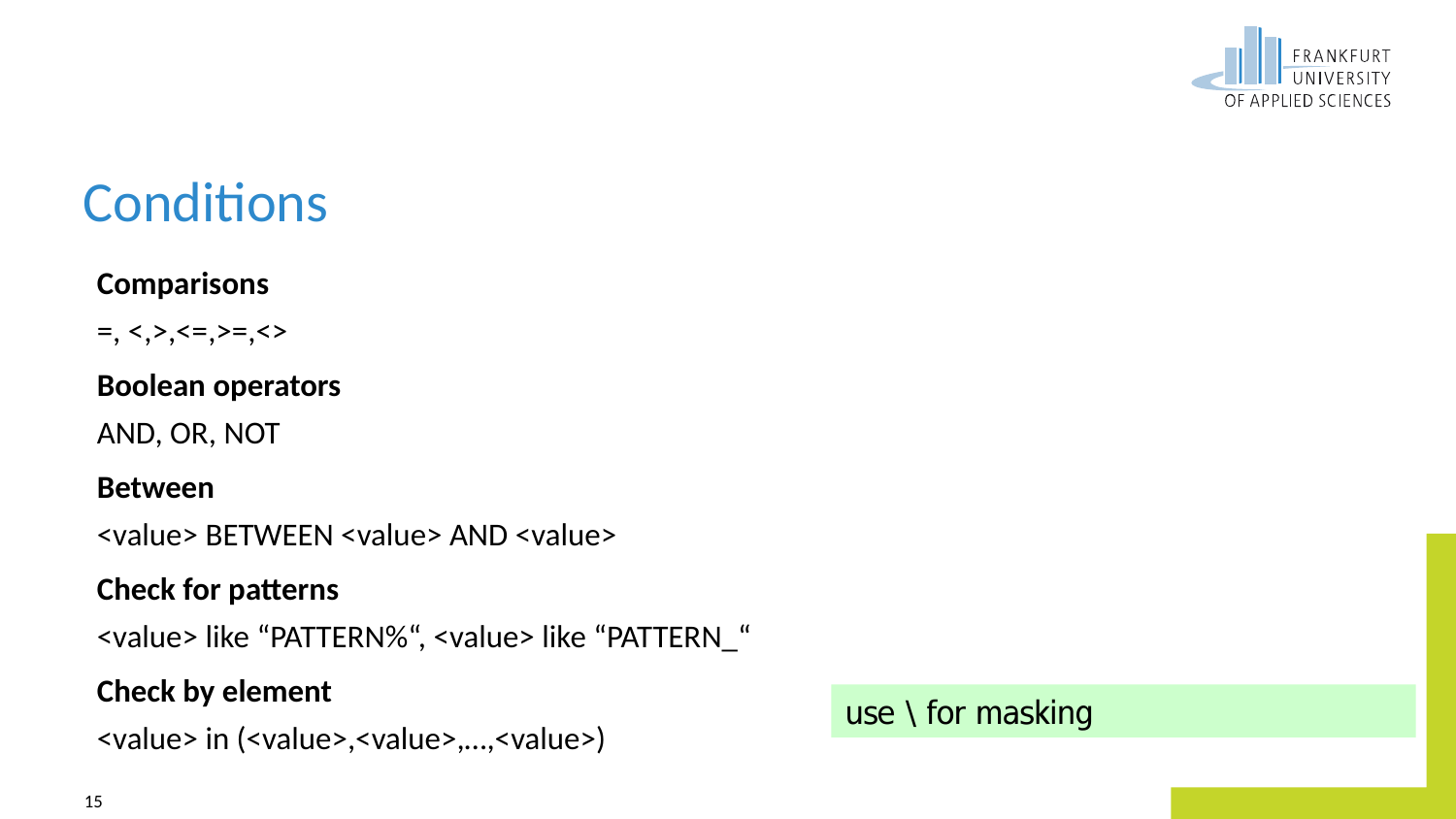

# Conditions
Comparisons
=, <,>,<=,>=,<>
Boolean operators
AND, OR, NOT
Between
<value> BETWEEN <value> AND <value>
Check for patterns
<value> like “PATTERN%“, <value> like “PATTERN_“
Check by element
<value> in (<value>,<value>,…,<value>)

use \ for masking
15